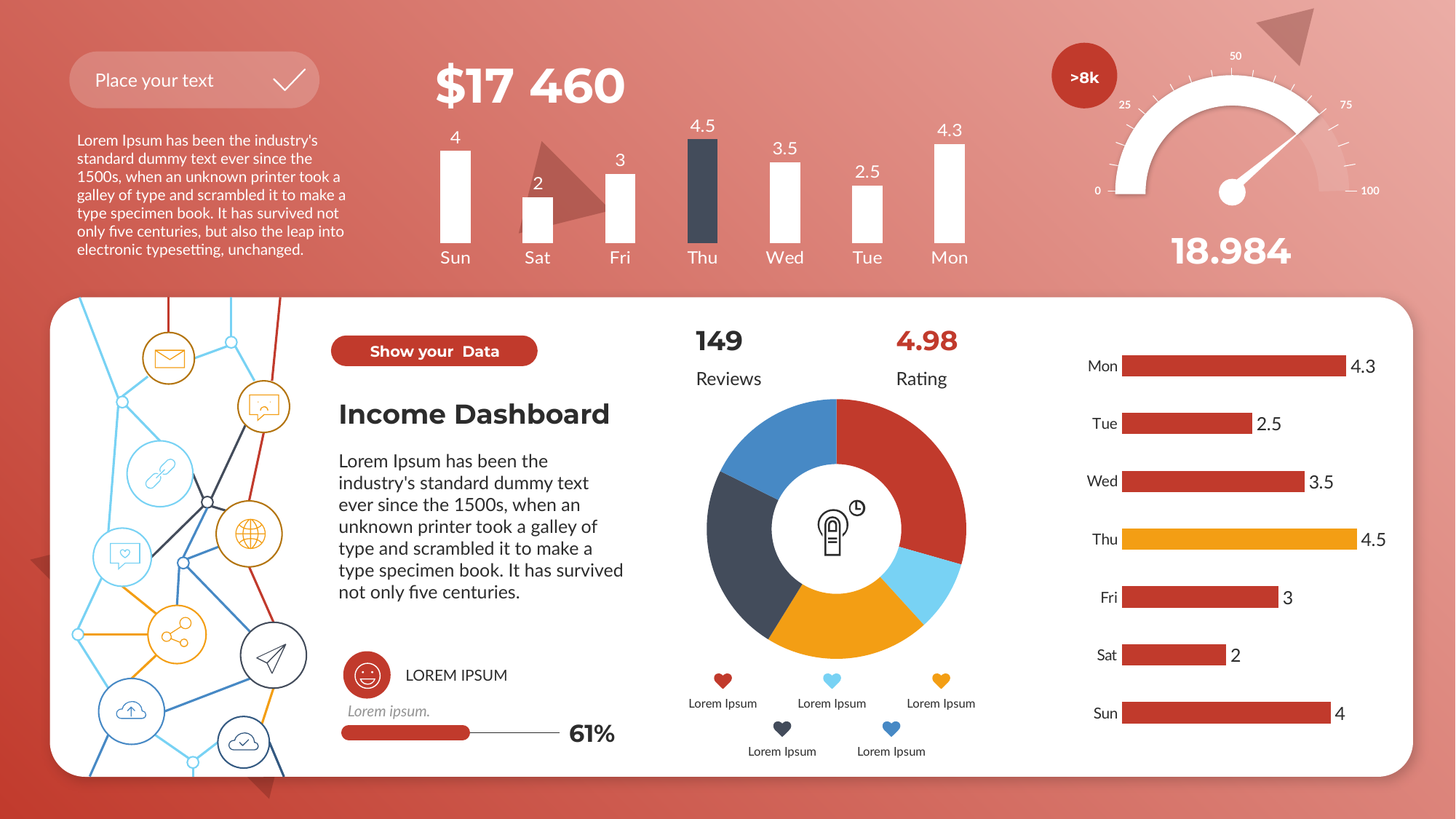

50
25
75
0
100

$17 460

Place your text

>8k

### Chart

| Category | stats |
|---|---|
| Mon | 4.3 |
| Tue | 2.5 |
| Wed | 3.5 |
| Thu | 4.5 |
| Fri | 3.0 |
| Sat | 2.0 |
| Sun | 4.0 |
Lorem Ipsum has been the industry's standard dummy text ever since the 1500s, when an unknown printer took a galley of type and scrambled it to make a type specimen book. It has survived not only five centuries, but also the leap into electronic typesetting, unchanged.
18.984

149
4.98

### Chart

| Category | stats |
|---|---|
| Mon | 4.3 |
| Tue | 2.5 |
| Wed | 3.5 |
| Thu | 4.5 |
| Fri | 3.0 |
| Sat | 2.0 |
| Sun | 4.0 |
Show your  Data
Reviews
Rating
Income Dashboard

### Chart

| Category | data |
|---|---|
| A | 0.5 |
| B | 0.15 |
| C | 0.35 |
| D | 0.4 |
| E | 0.3 |
Lorem Ipsum has been the industry's standard dummy text ever since the 1500s, when an unknown printer took a galley of type and scrambled it to make a type specimen book. It has survived not only five centuries.

LOREM IPSUM

Lorem Ipsum
Lorem Ipsum
Lorem Ipsum
Lorem ipsum.
61%

Lorem Ipsum
Lorem Ipsum